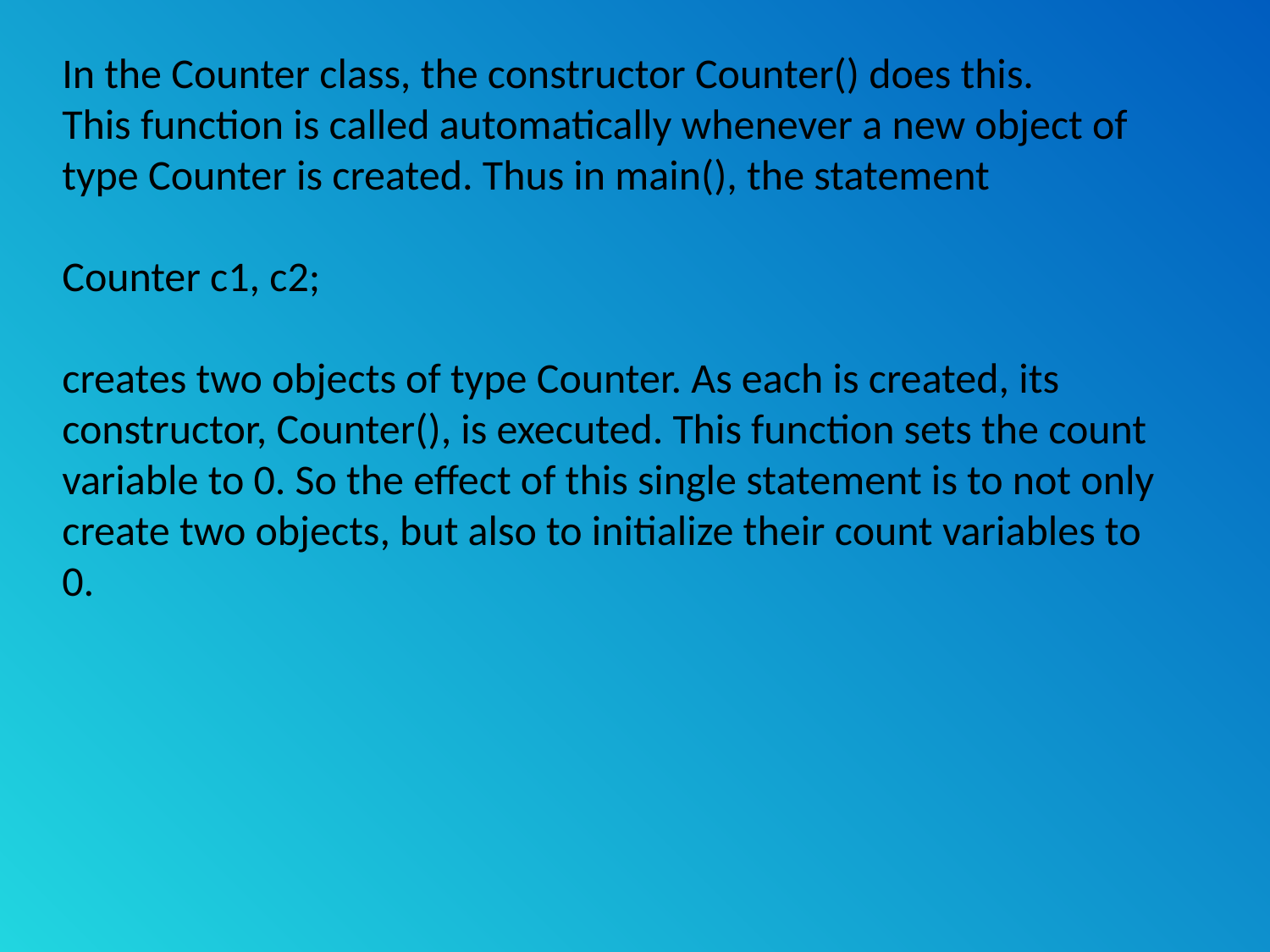

In the Counter class, the constructor Counter() does this.
This function is called automatically whenever a new object of type Counter is created. Thus in main(), the statement

Counter c1, c2;

creates two objects of type Counter. As each is created, its constructor, Counter(), is executed. This function sets the count variable to 0. So the effect of this single statement is to not only create two objects, but also to initialize their count variables to 0.